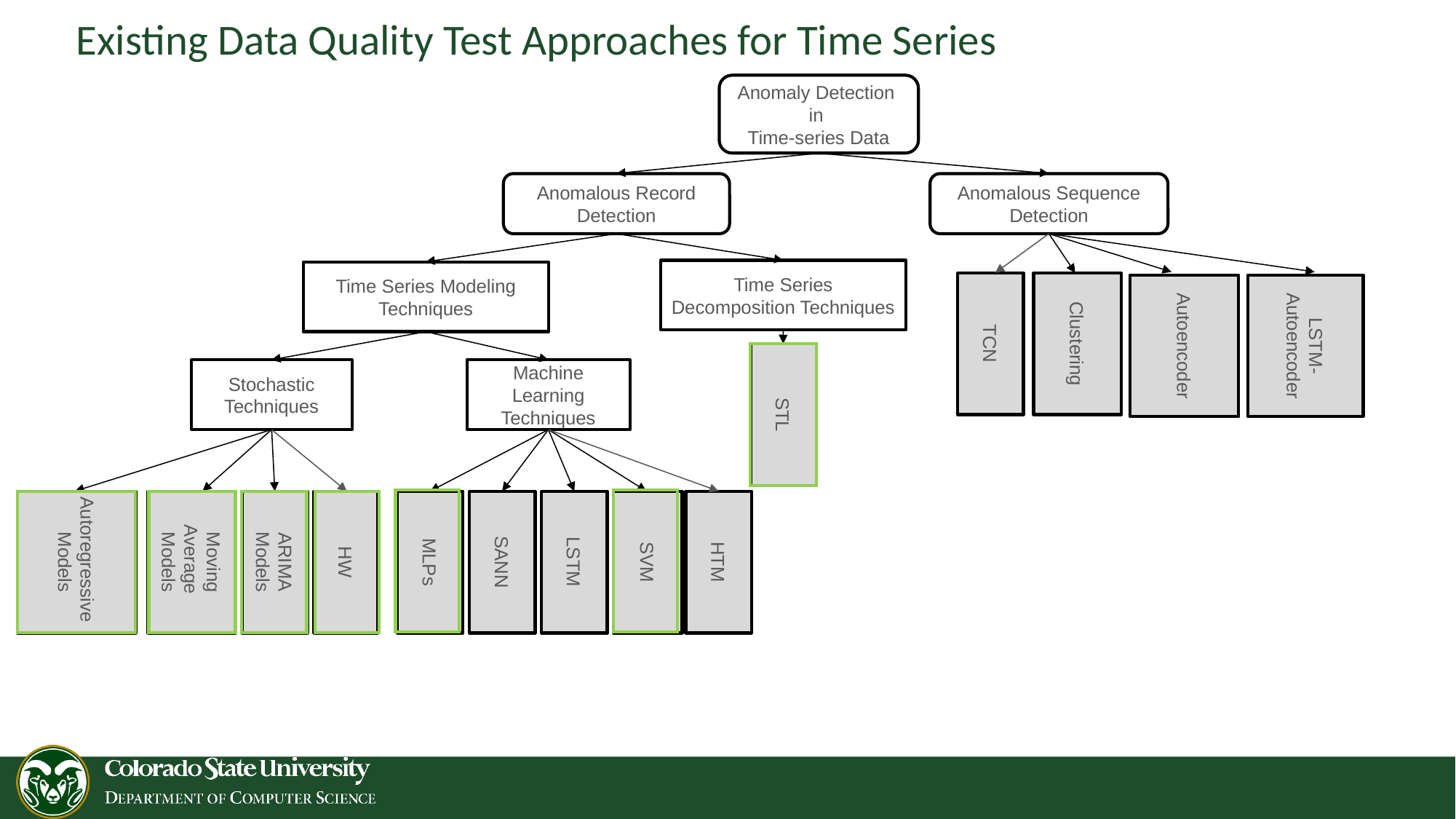

Existing Data Quality Test Approaches for Time Series
Anomaly Detection
in
Time-series Data

Anomalous Record Detection
Anomalous Sequence Detection

Time Series Decomposition Techniques
Time Series Modeling Techniques
TCN
Clustering
LSTM-Autoencoder
Autoencoder

STL
Stochastic
Techniques
Machine Learning
Techniques

Autoregressive
Models
Moving Average
Models
ARIMA
Models
HW
MLPs
SANN
LSTM
SVM
HTM